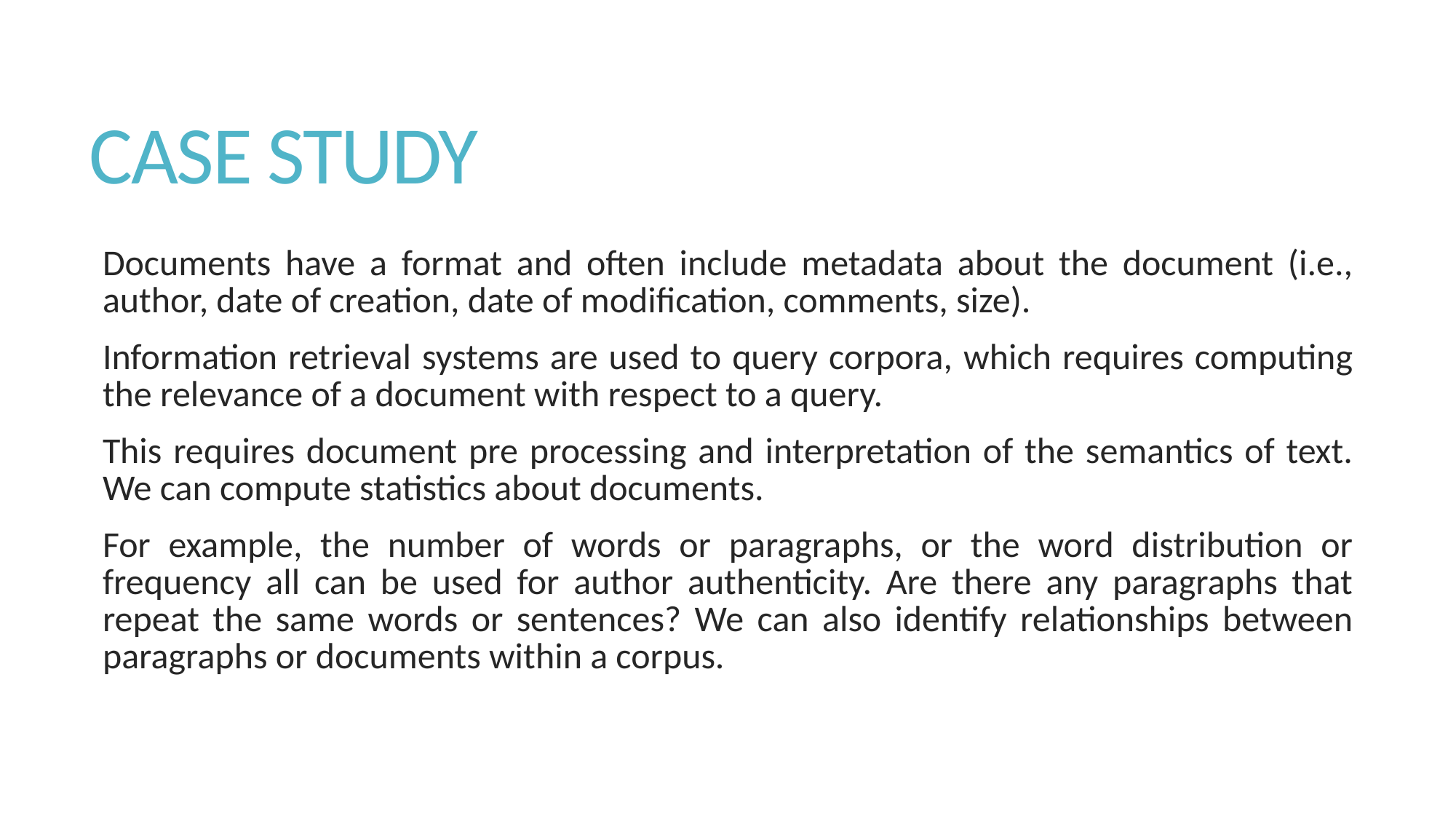

# CASE STUDY
Documents have a format and often include metadata about the document (i.e., author, date of creation, date of modification, comments, size).
Information retrieval systems are used to query corpora, which requires computing the relevance of a document with respect to a query.
This requires document pre processing and interpretation of the semantics of text. We can compute statistics about documents.
For example, the number of words or paragraphs, or the word distribution or frequency all can be used for author authenticity. Are there any paragraphs that repeat the same words or sentences? We can also identify relationships between paragraphs or documents within a corpus.